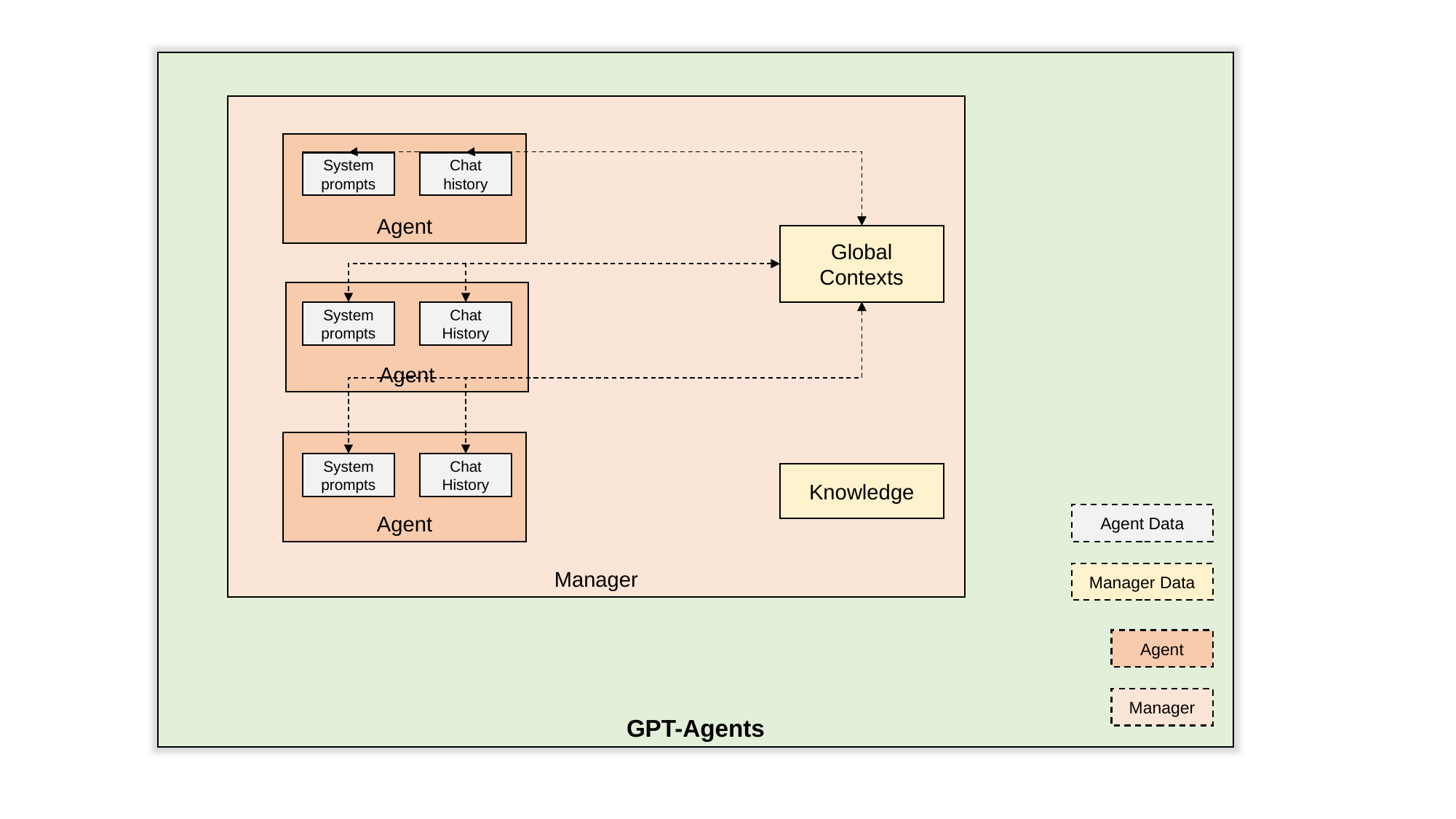

GPT-Agents
Manager
Agent
System prompts
Chat
history
Global Contexts
Agent
System prompts
Chat
History
Agent
System prompts
Chat
History
Knowledge
Agent Data
Manager Data
Agent
Manager